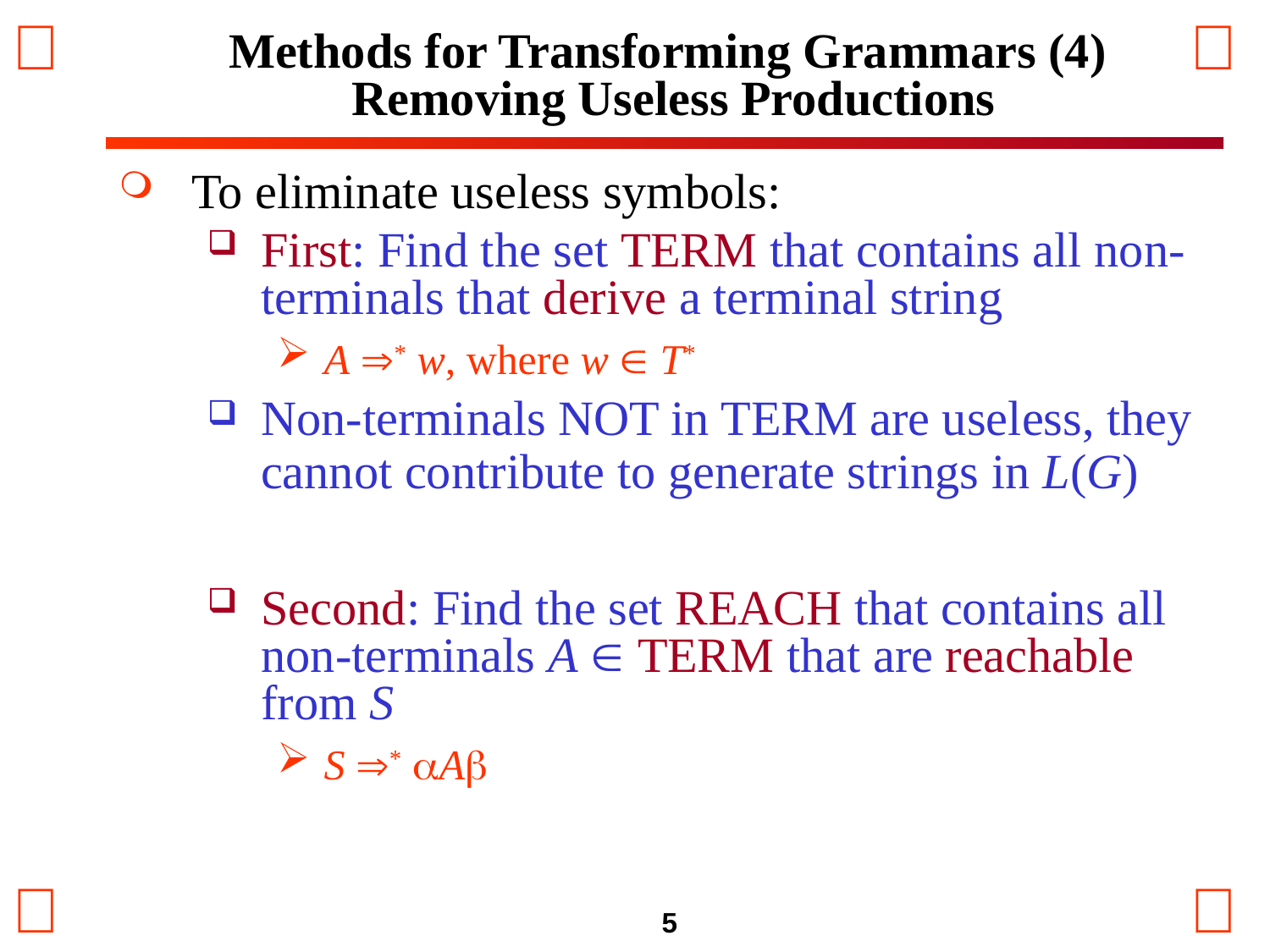

# Methods for Transforming Grammars (4) Removing Useless Productions
To eliminate useless symbols:
First: Find the set TERM that contains all non-terminals that derive a terminal string
A ⇒* w, where w ∈ T*
Non-terminals NOT in TERM are useless, they cannot contribute to generate strings in L(G)

Second: Find the set REACH that contains all non-terminals A ∈ TERM that are reachable from S
S ⇒* αAβ